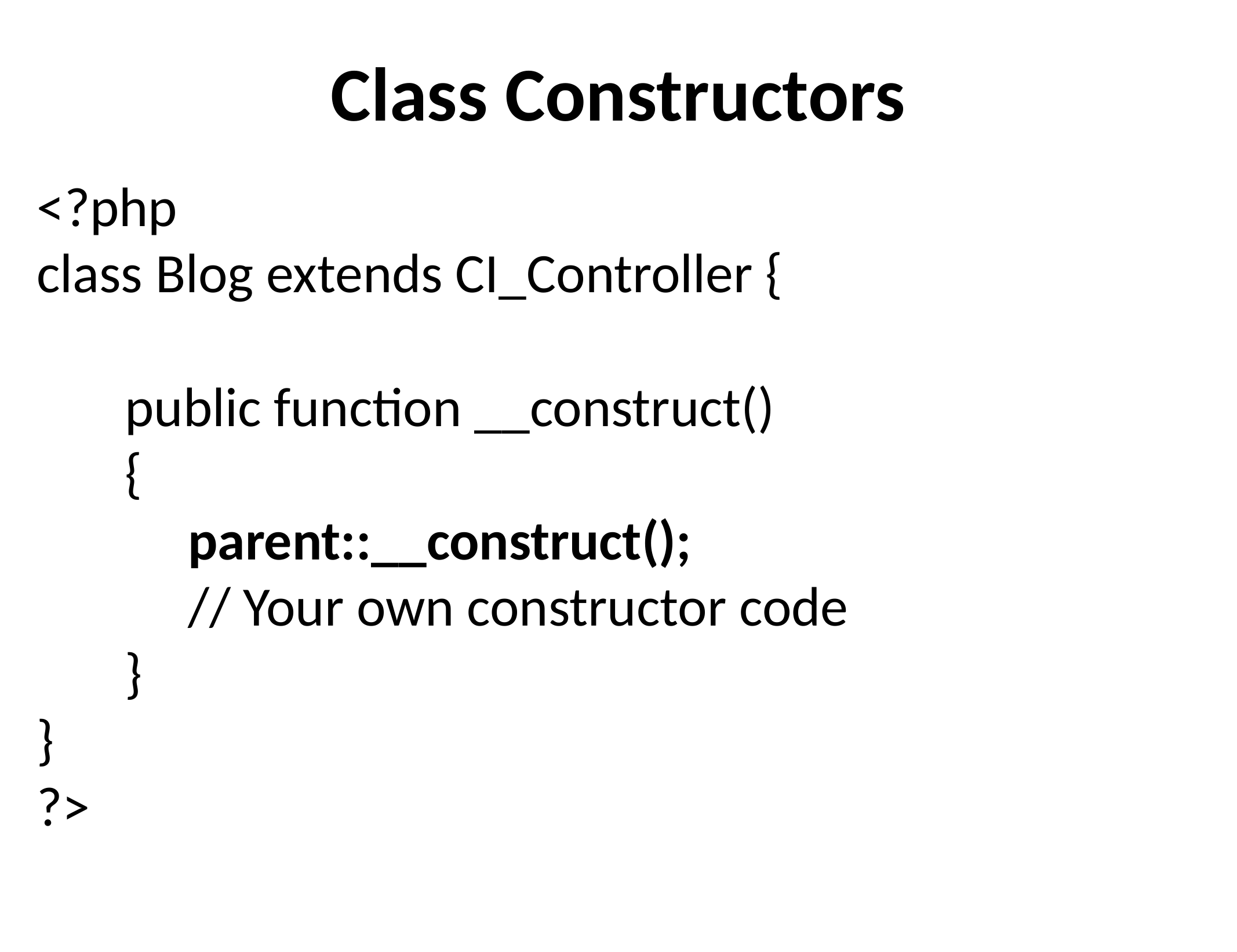

# Class Constructors
<?php
class Blog extends CI_Controller {
       public function __construct()
       {
            parent::__construct();
            // Your own constructor code
       }
}
?>